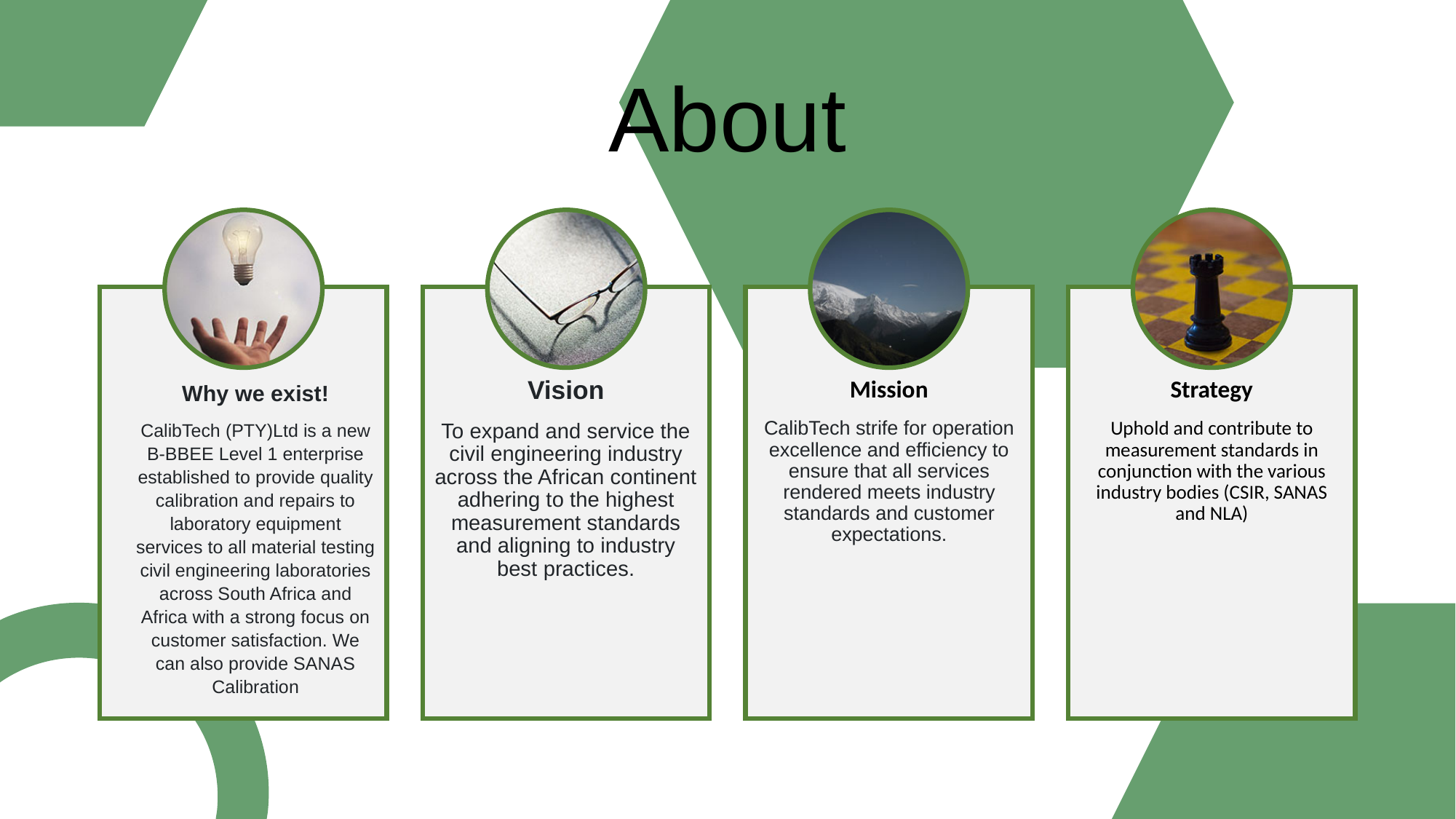

# About
Why we exist!
CalibTech (PTY)Ltd is a new B-BBEE Level 1 enterprise established to provide quality calibration and repairs to laboratory equipment services to all material testing civil engineering laboratories across South Africa and Africa with a strong focus on customer satisfaction. We can also provide SANAS Calibration
Vision
To expand and service the civil engineering industry across the African continent adhering to the highest measurement standards and aligning to industry best practices.
Mission
CalibTech strife for operation excellence and efficiency to ensure that all services rendered meets industry standards and customer expectations.
Strategy
Uphold and contribute to measurement standards in conjunction with the various industry bodies (CSIR, SANAS and NLA)